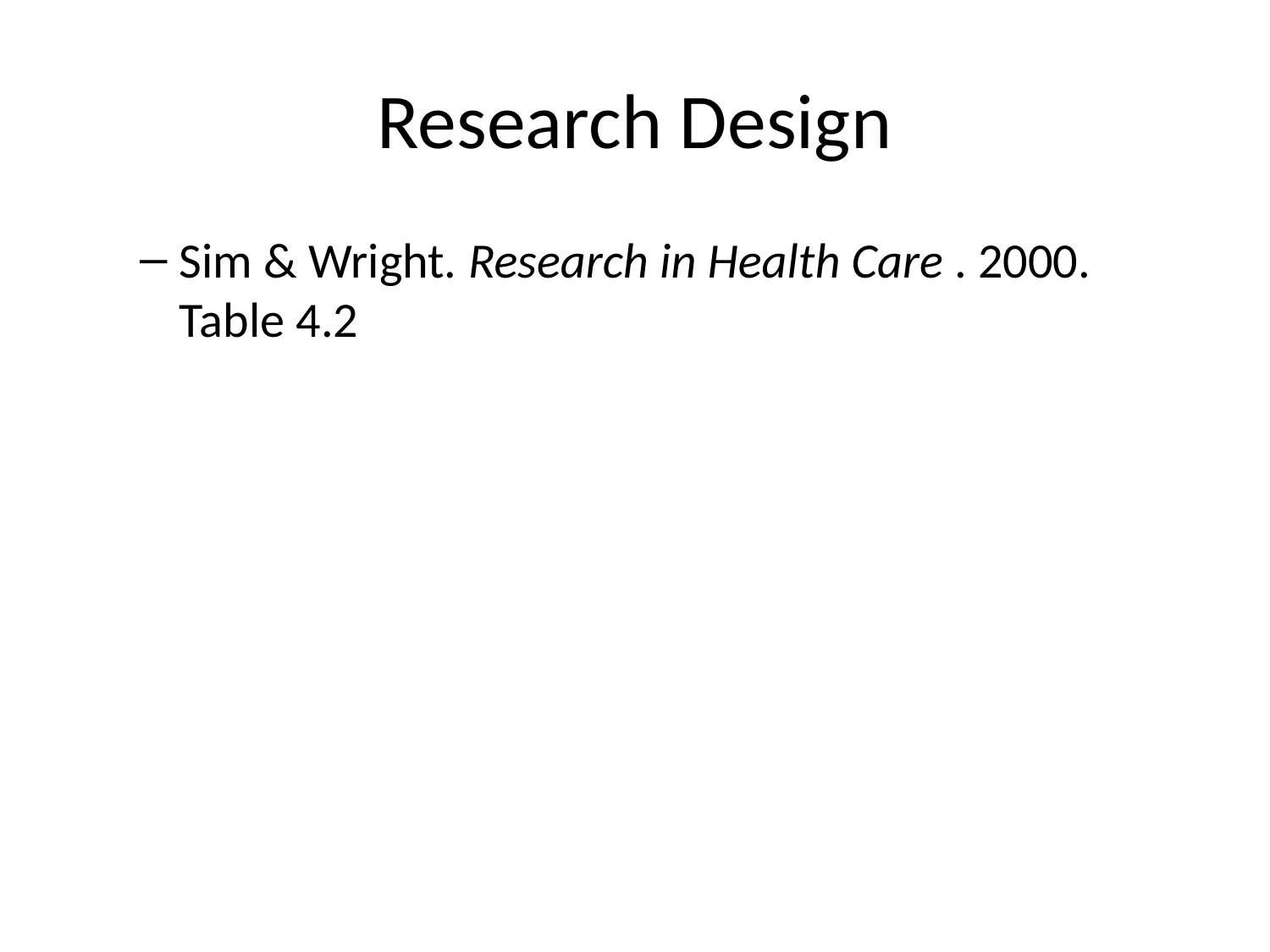

# Research Design
Sim & Wright. Research in Health Care . 2000. Table 4.2